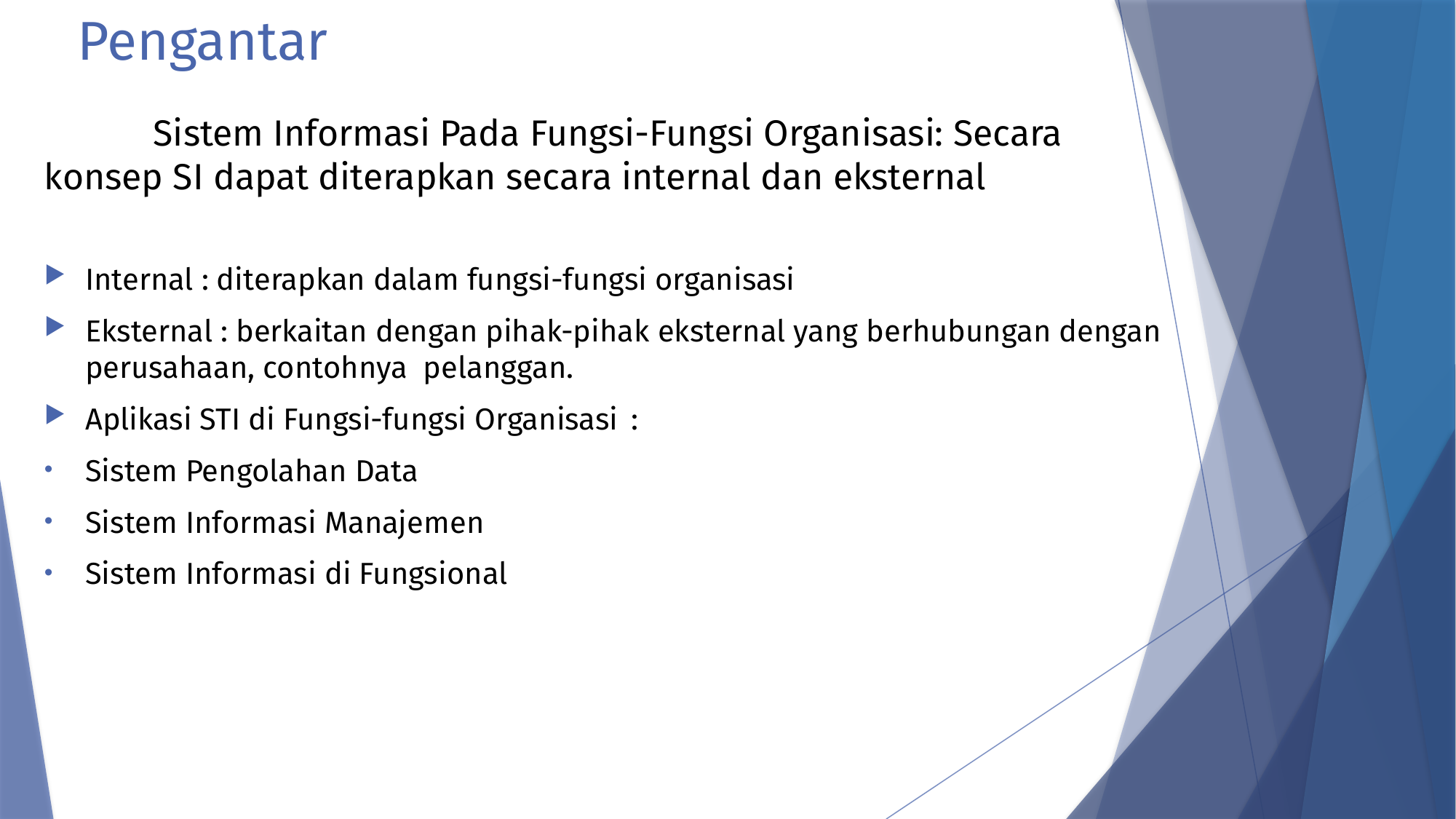

# Pengantar
	Sistem Informasi Pada Fungsi-Fungsi Organisasi: Secara konsep SI dapat diterapkan secara internal dan eksternal

Internal : diterapkan dalam fungsi-fungsi organisasi
Eksternal : berkaitan dengan pihak-pihak eksternal yang berhubungan dengan perusahaan, contohnya  pelanggan.
Aplikasi STI di Fungsi-fungsi Organisasi	:
Sistem Pengolahan Data
Sistem Informasi Manajemen
Sistem Informasi di Fungsional